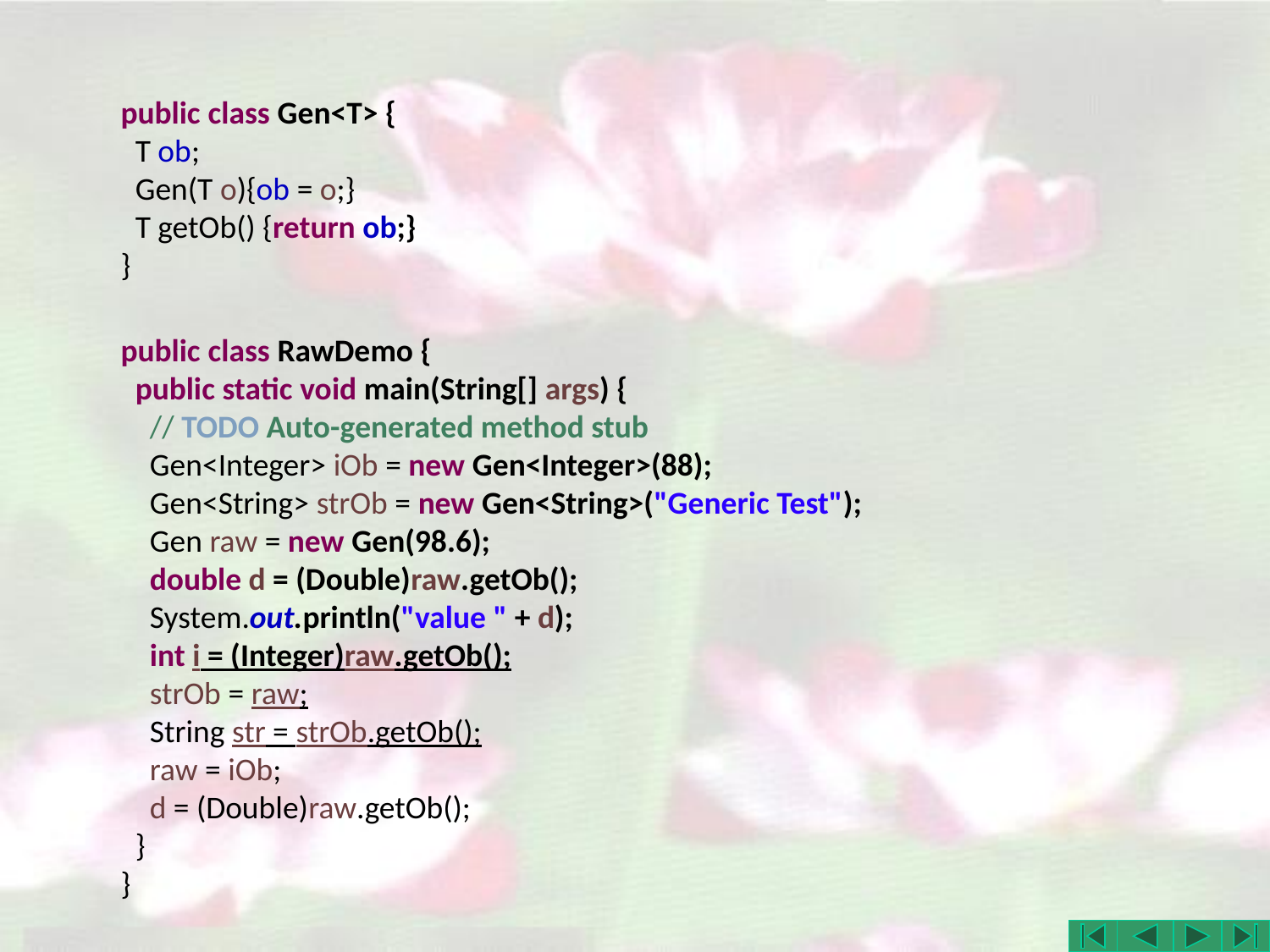

public class Gen<T> {
  T ob;
  Gen(T o){ob = o;}
  T getOb() {return ob;}
}
public class RawDemo {
  public static void main(String[] args) {
    // TODO Auto-generated method stub
    Gen<Integer> iOb = new Gen<Integer>(88);
    Gen<String> strOb = new Gen<String>("Generic Test");
    Gen raw = new Gen(98.6);
    double d = (Double)raw.getOb();
    System.out.println("value " + d);
    int i = (Integer)raw.getOb();
    strOb = raw;
    String str = strOb.getOb();
    raw = iOb;
    d = (Double)raw.getOb();
  }
}